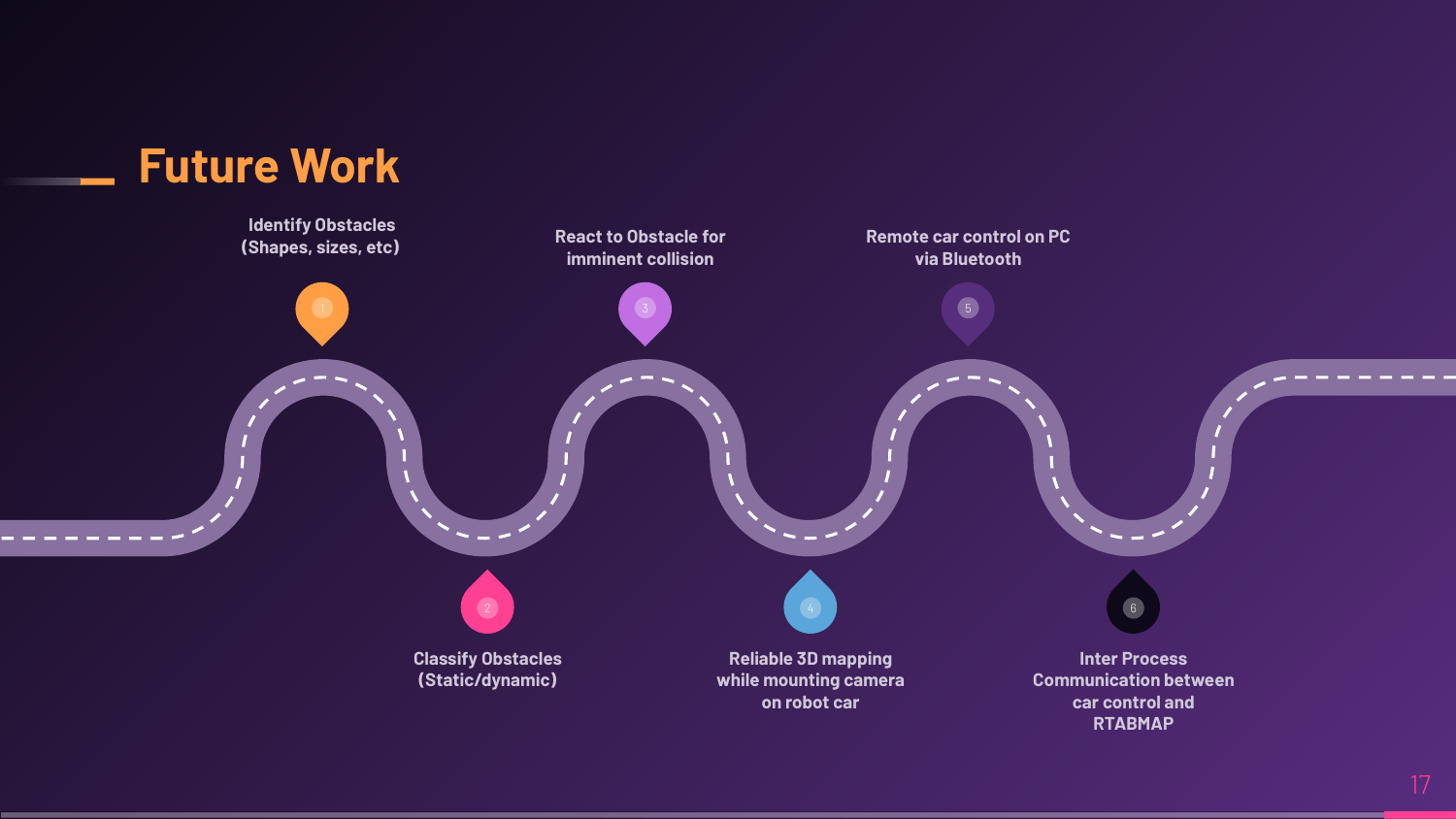

# Future Work
React to Obstacle for imminent collision
Remote car control on PC via Bluetooth
Identify Obstacles
(Shapes, sizes, etc)

1

3

5

2

4

6
Classify Obstacles
(Static/dynamic)

Reliable 3D mapping while mounting camera on robot car
Inter Process Communication between car control and RTABMAP

17